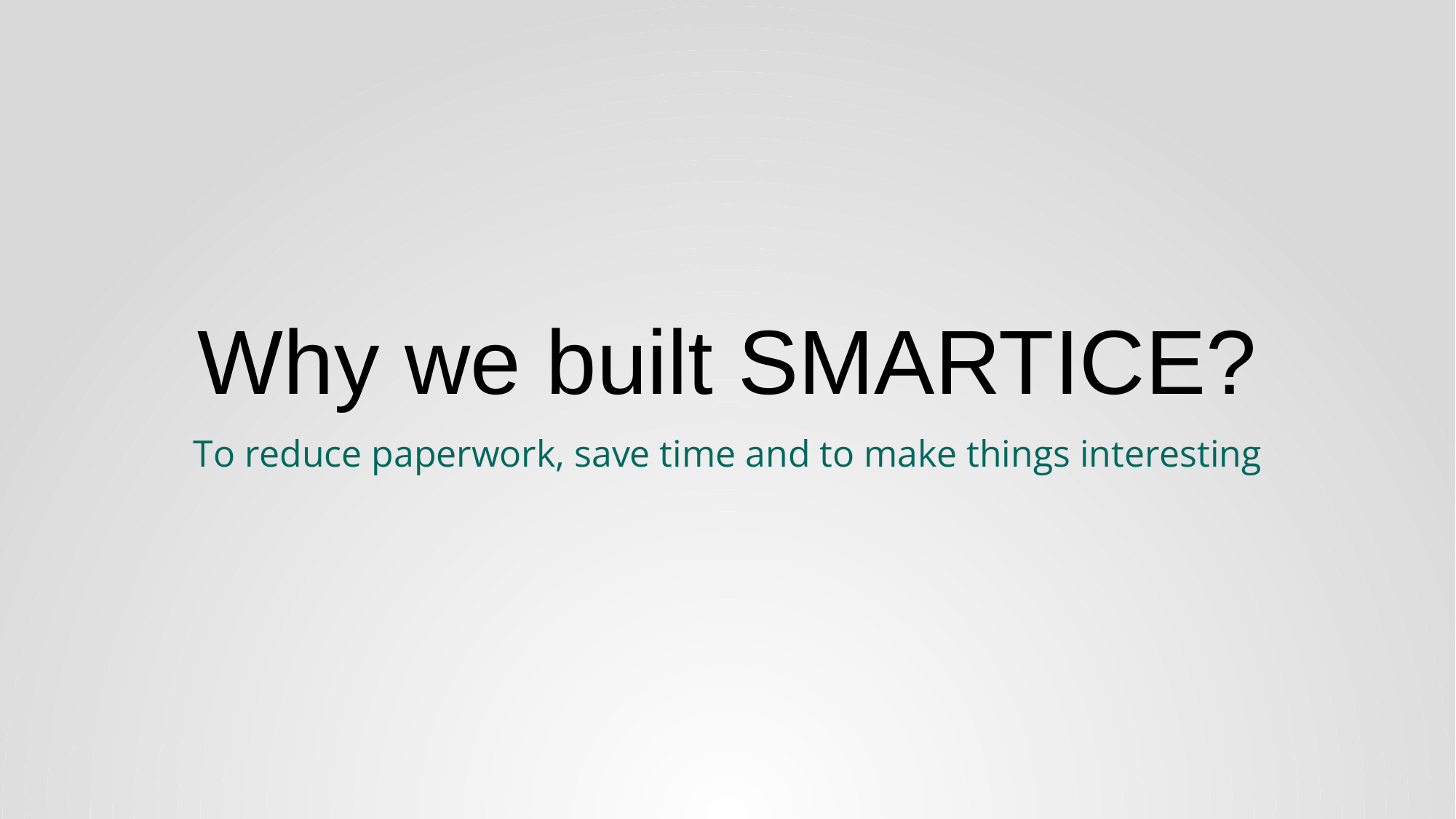

# Why we built SMARTICE?
To reduce paperwork, save time and to make things interesting